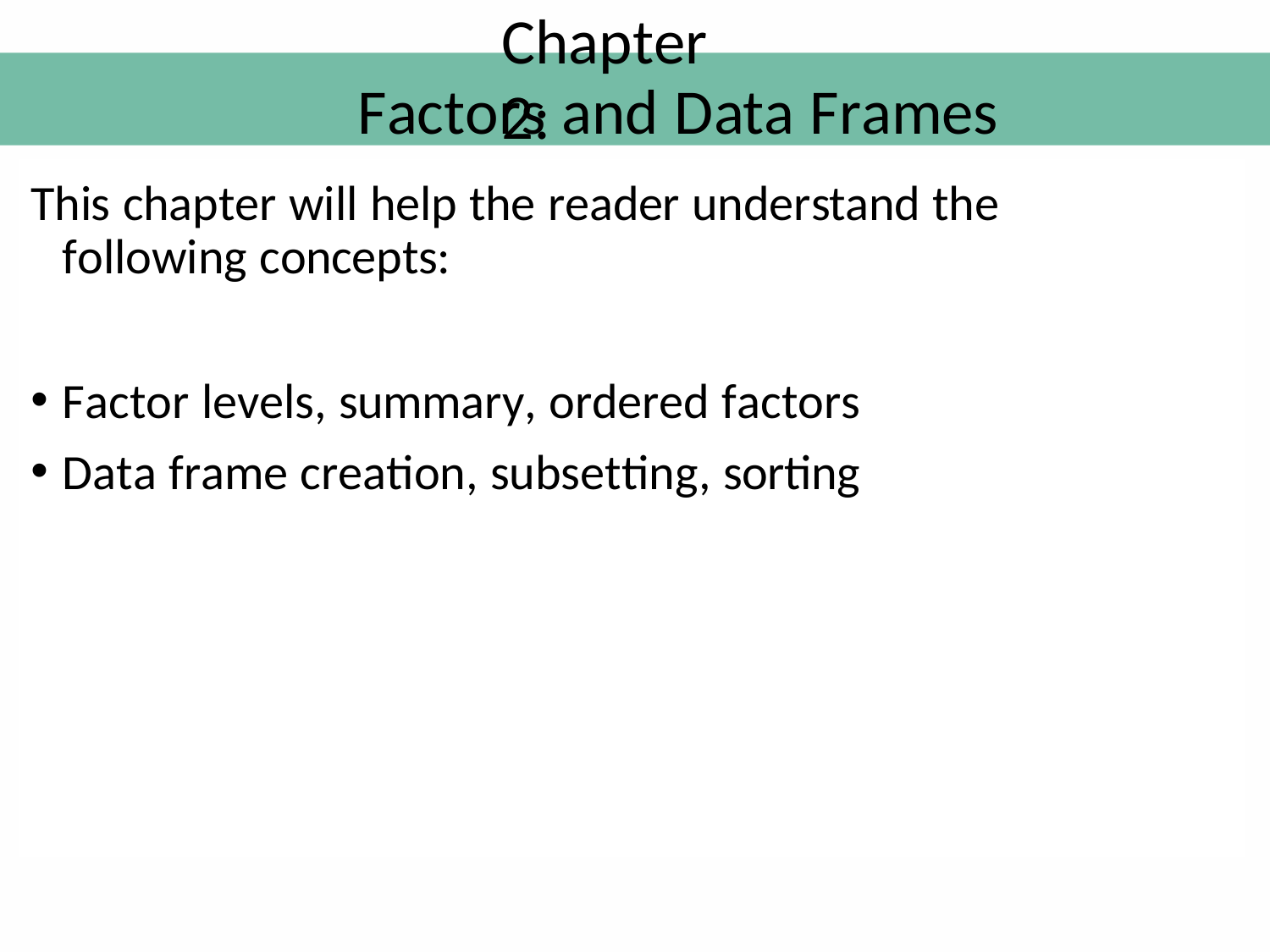

Chapter 2:

Factors and Data Frames
This chapter will help the reader understand the following concepts:

Factor levels, summary, ordered factors
Data frame creation, subsetting, sorting